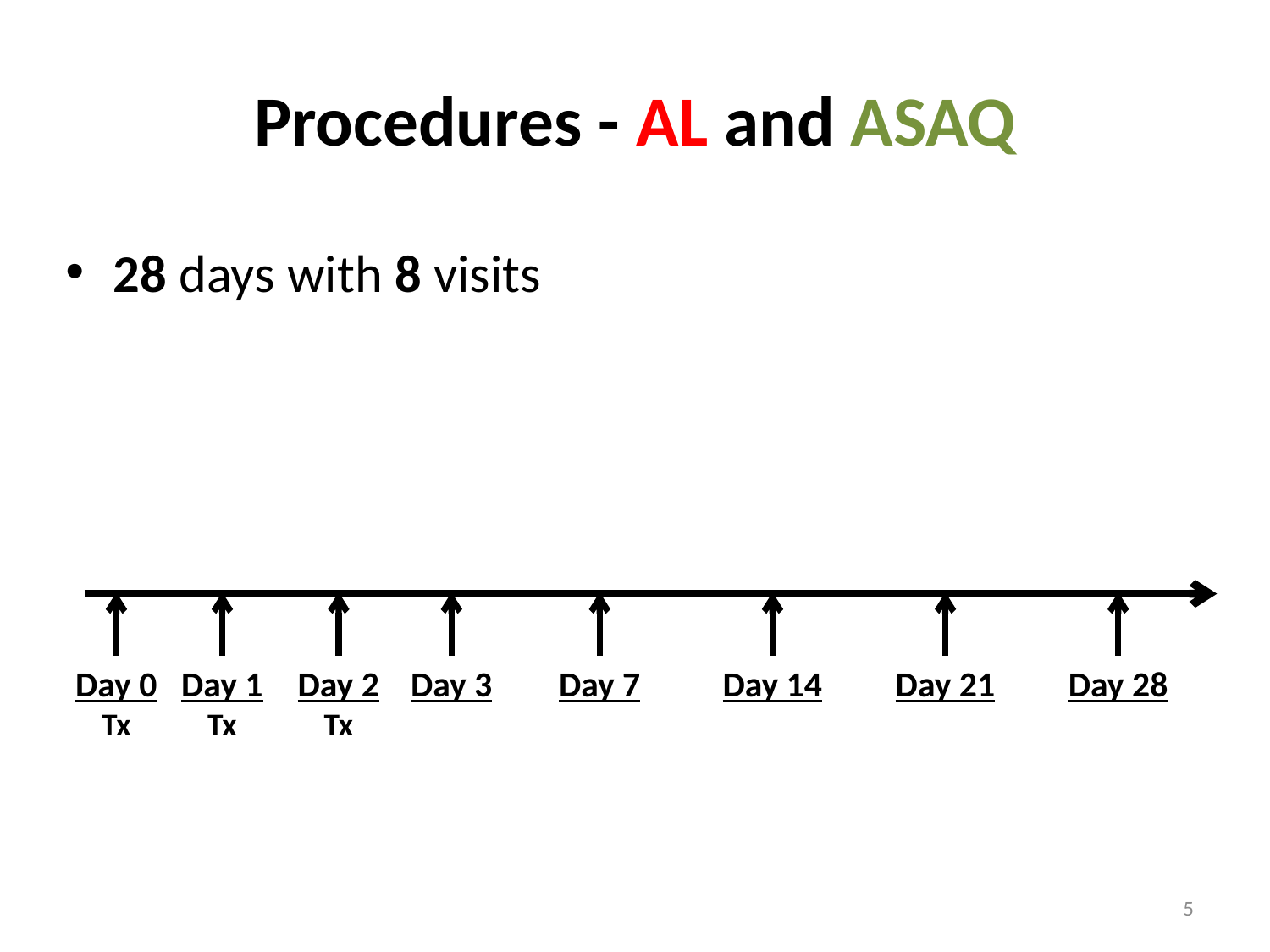

# Procedures - AL and ASAQ
28 days with 8 visits
Day 28
Day 7
Day 3
Day 2
Tx

Day 0
Tx
Day 1
Tx
Day 14
Day 21
5